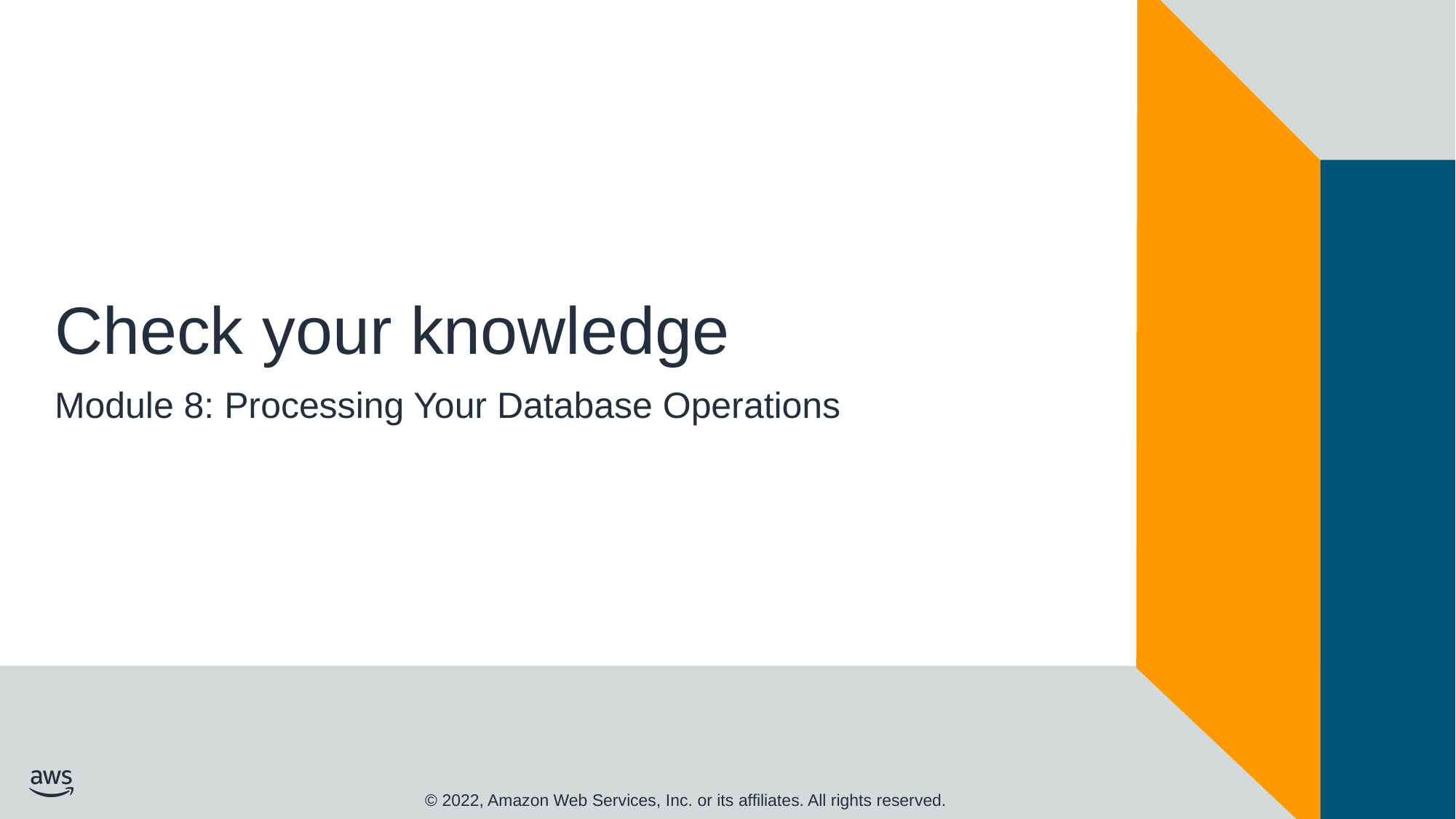

# Check your knowledge
Module 8: Processing Your Database Operations